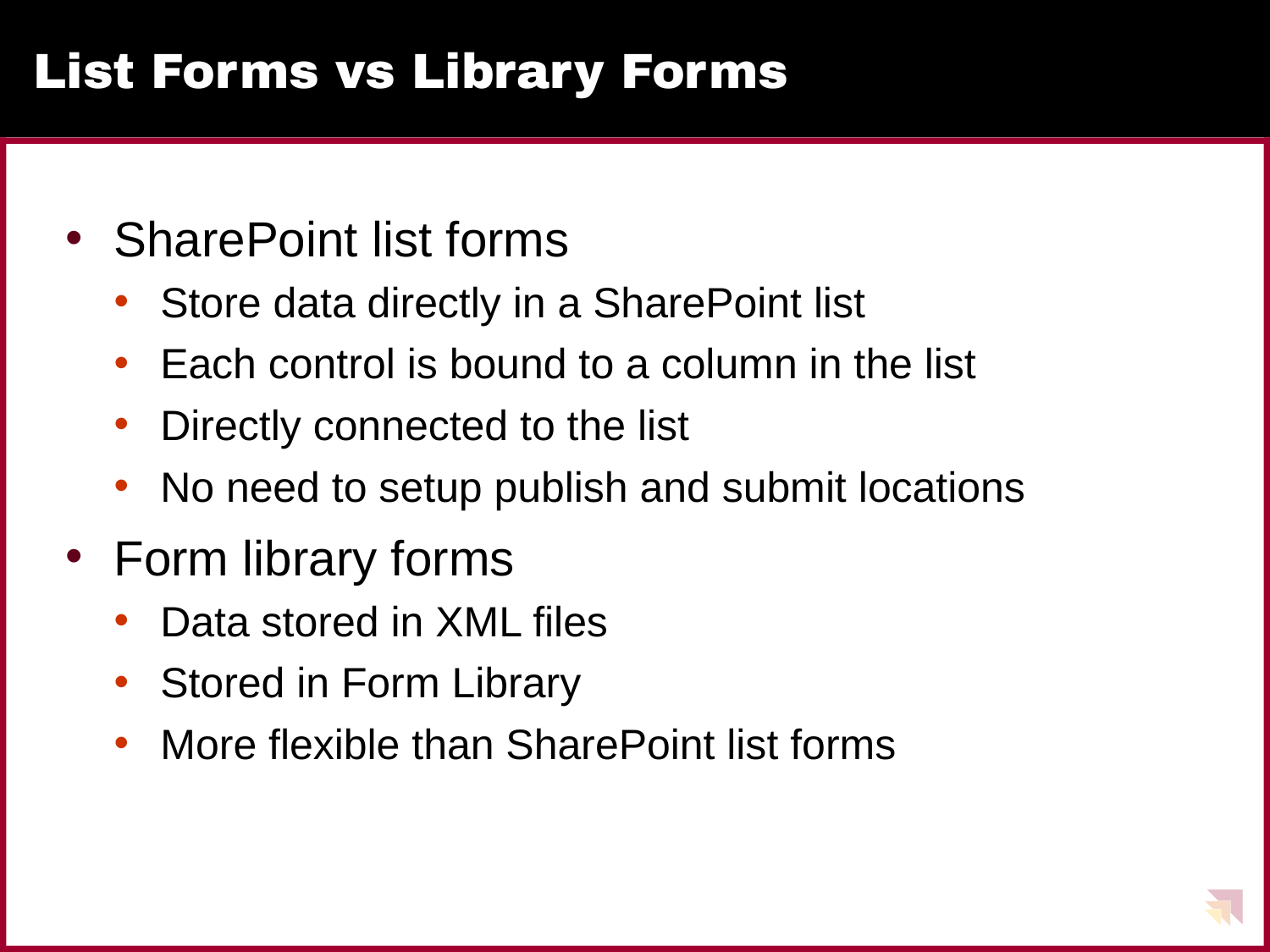

# List Forms vs Library Forms
SharePoint list forms
Store data directly in a SharePoint list
Each control is bound to a column in the list
Directly connected to the list
No need to setup publish and submit locations
Form library forms
Data stored in XML files
Stored in Form Library
More flexible than SharePoint list forms